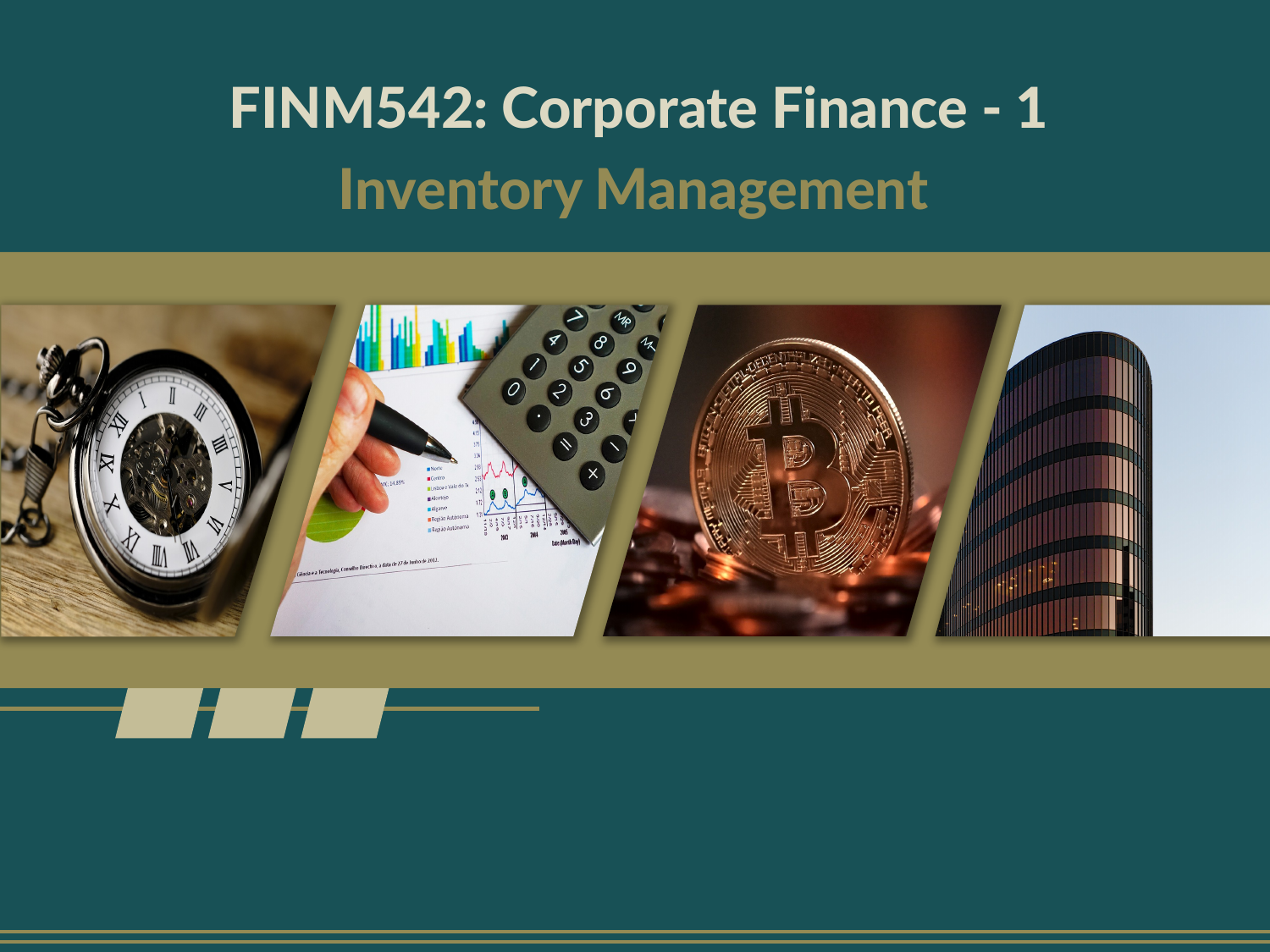

FINM542: Corporate Finance - 1
Inventory Management